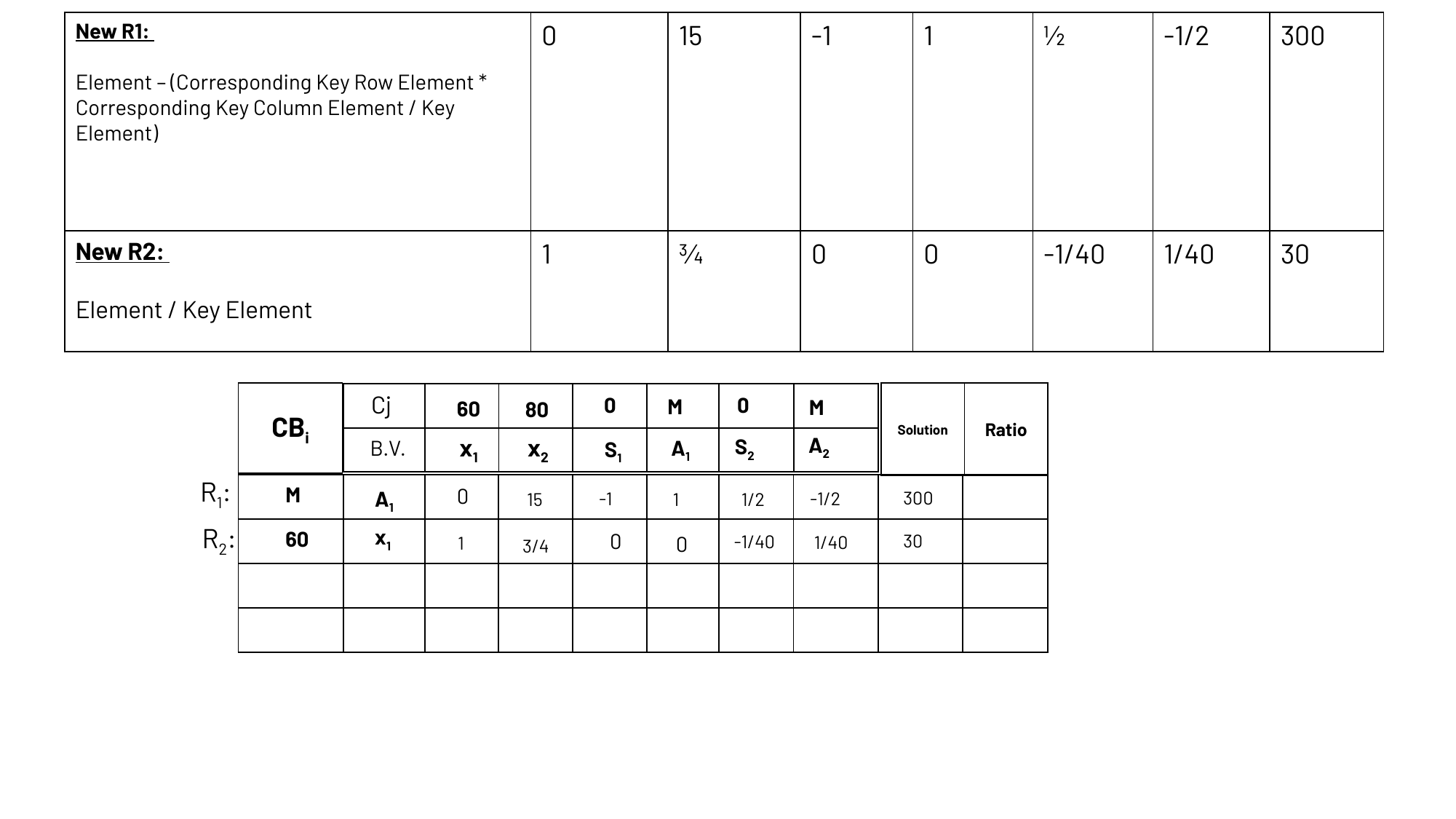

| New R1: Element – (Corresponding Key Row Element \* Corresponding Key Column Element / Key Element) | 0 | 15 | -1 | 1 | ½ | -1/2 | 300 |
| --- | --- | --- | --- | --- | --- | --- | --- |
| New R2: Element / Key Element | 1 | ¾ | 0 | 0 | -1/40 | 1/40 | 30 |
| CBi |
| --- |
| Solution | Ratio |
| --- | --- |
|  |  |  |  |  |  |  |
| --- | --- | --- | --- | --- | --- | --- |
Cj
0
0
M
M
60
80
A2
x1
x2
|  |  |  |  |  |  |  |
| --- | --- | --- | --- | --- | --- | --- |
S2
B.V.
A1
S1
R1:
|  |  |  |  |  |  |  |  |  |  |
| --- | --- | --- | --- | --- | --- | --- | --- | --- | --- |
|  |  |  |  |  |  |  |  |  |  |
|  |  |  |  |  |  |  |  |  |  |
|  |  |  |  |  |  |  |  |  |  |
M
0
A1
300
-1
-1/2
15
1/2
1
R2:
x1
60
0
30
-1/40
0
1/40
1
3/4